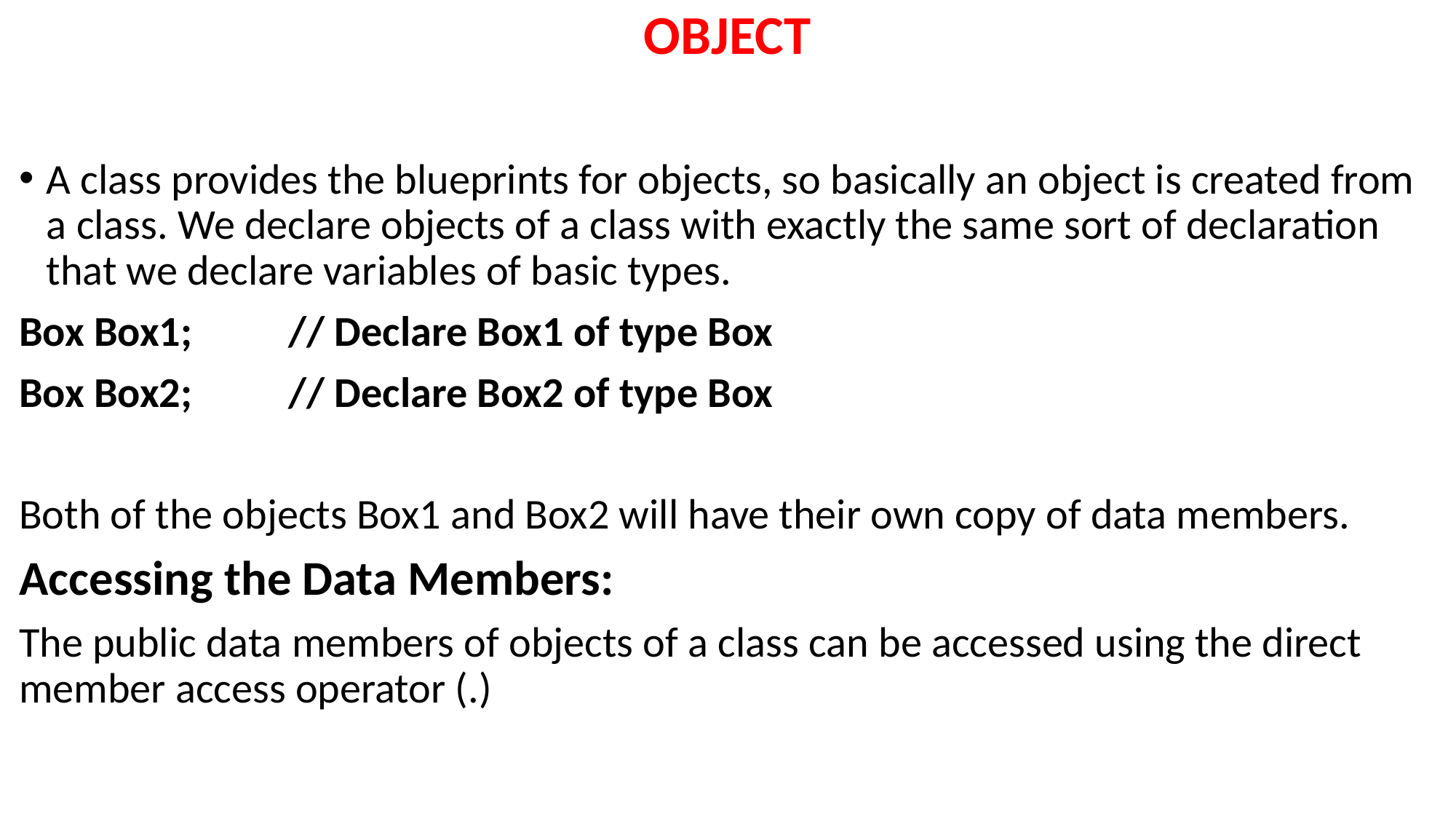

# OBJECT

A class provides the blueprints for objects, so basically an object is created from a class. We declare objects of a class with exactly the same sort of declaration that we declare variables of basic types.
Box Box1;          // Declare Box1 of type Box
Box Box2;          // Declare Box2 of type Box

Both of the objects Box1 and Box2 will have their own copy of data members.
Accessing the Data Members:
The public data members of objects of a class can be accessed using the direct member access operator (.)